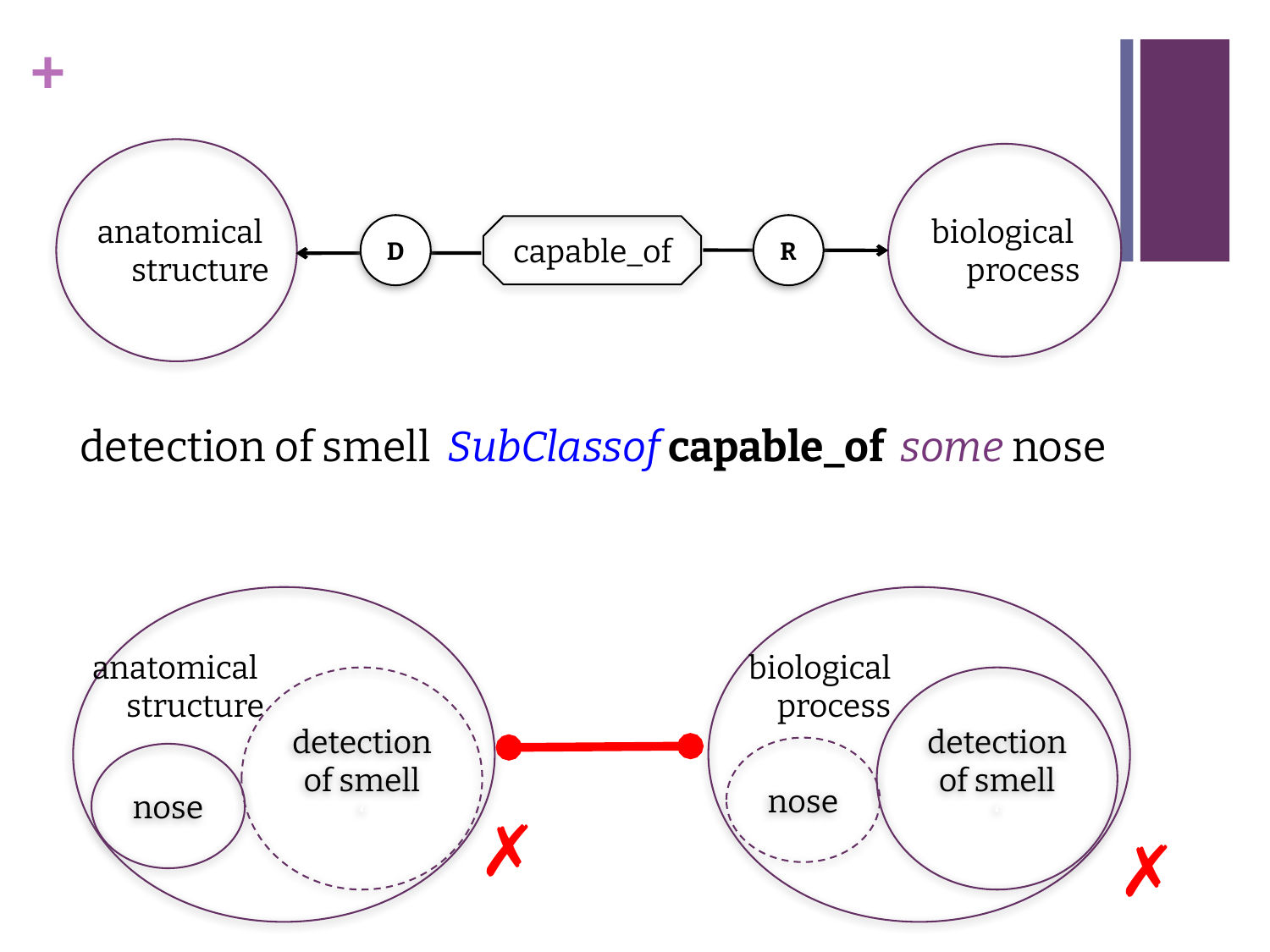

anatomical
structure
biological
process
D
R

capable_of
detection of smell  SubClassof capable_of  some nose

biological
 process

detection of smell
‘
anatomical
structure

detection of smell
‘
nose
nose
✗
✗